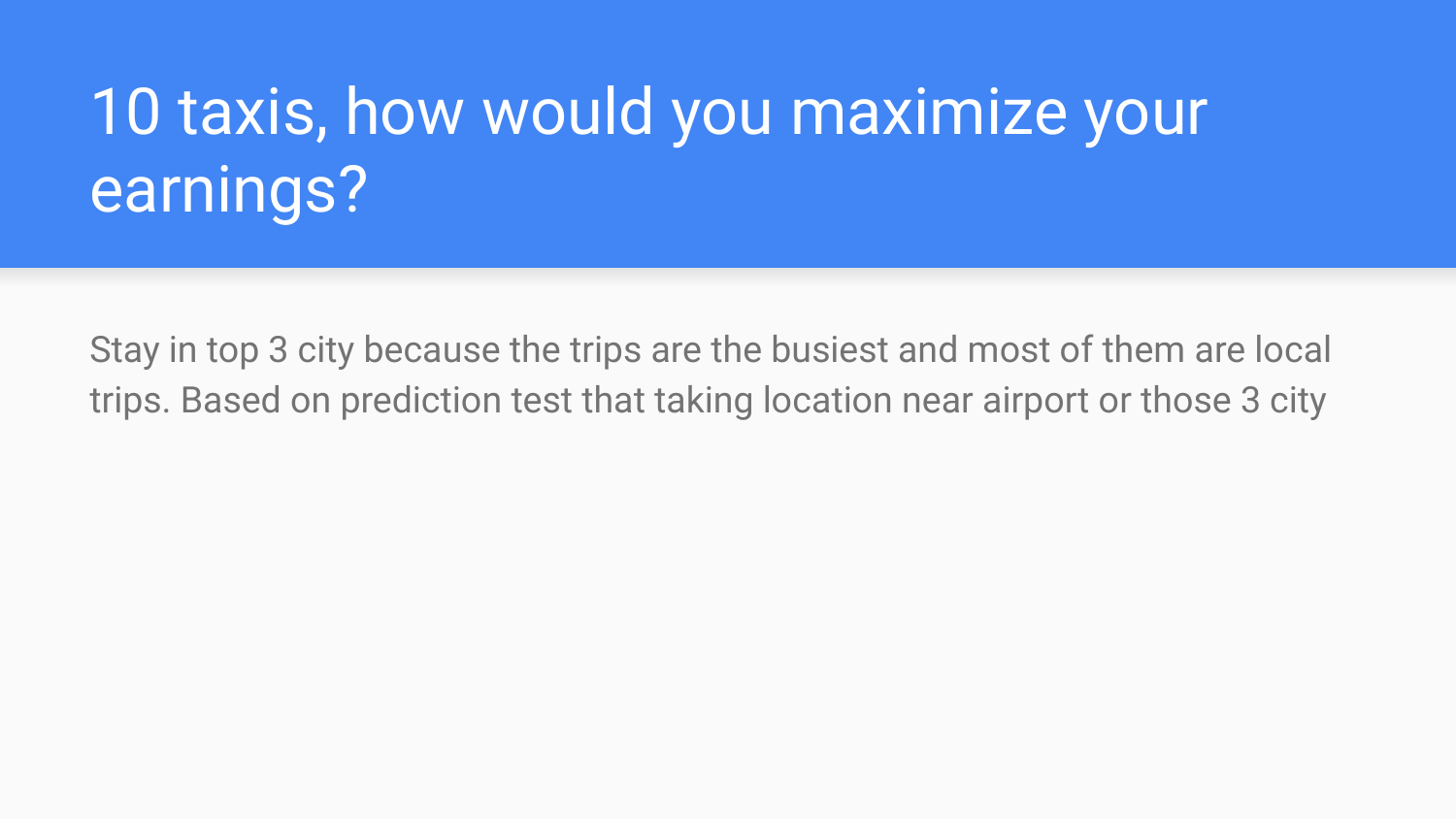

# 10 taxis, how would you maximize your earnings?
Stay in top 3 city because the trips are the busiest and most of them are local trips. Based on prediction test that taking location near airport or those 3 city